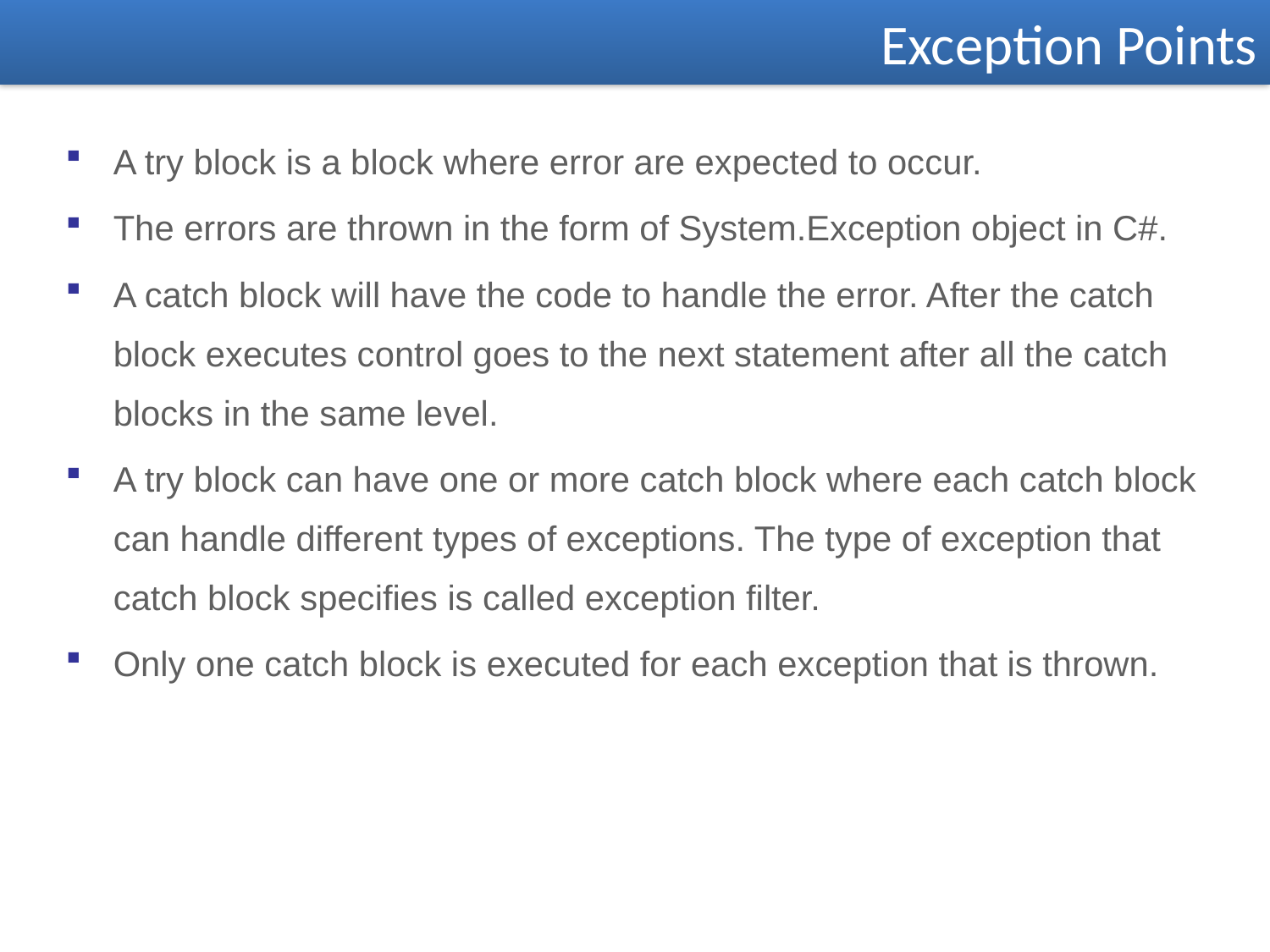

Exception Points
A try block is a block where error are expected to occur.
The errors are thrown in the form of System.Exception object in C#.
A catch block will have the code to handle the error. After the catch block executes control goes to the next statement after all the catch blocks in the same level.
A try block can have one or more catch block where each catch block can handle different types of exceptions. The type of exception that catch block specifies is called exception filter.
Only one catch block is executed for each exception that is thrown.